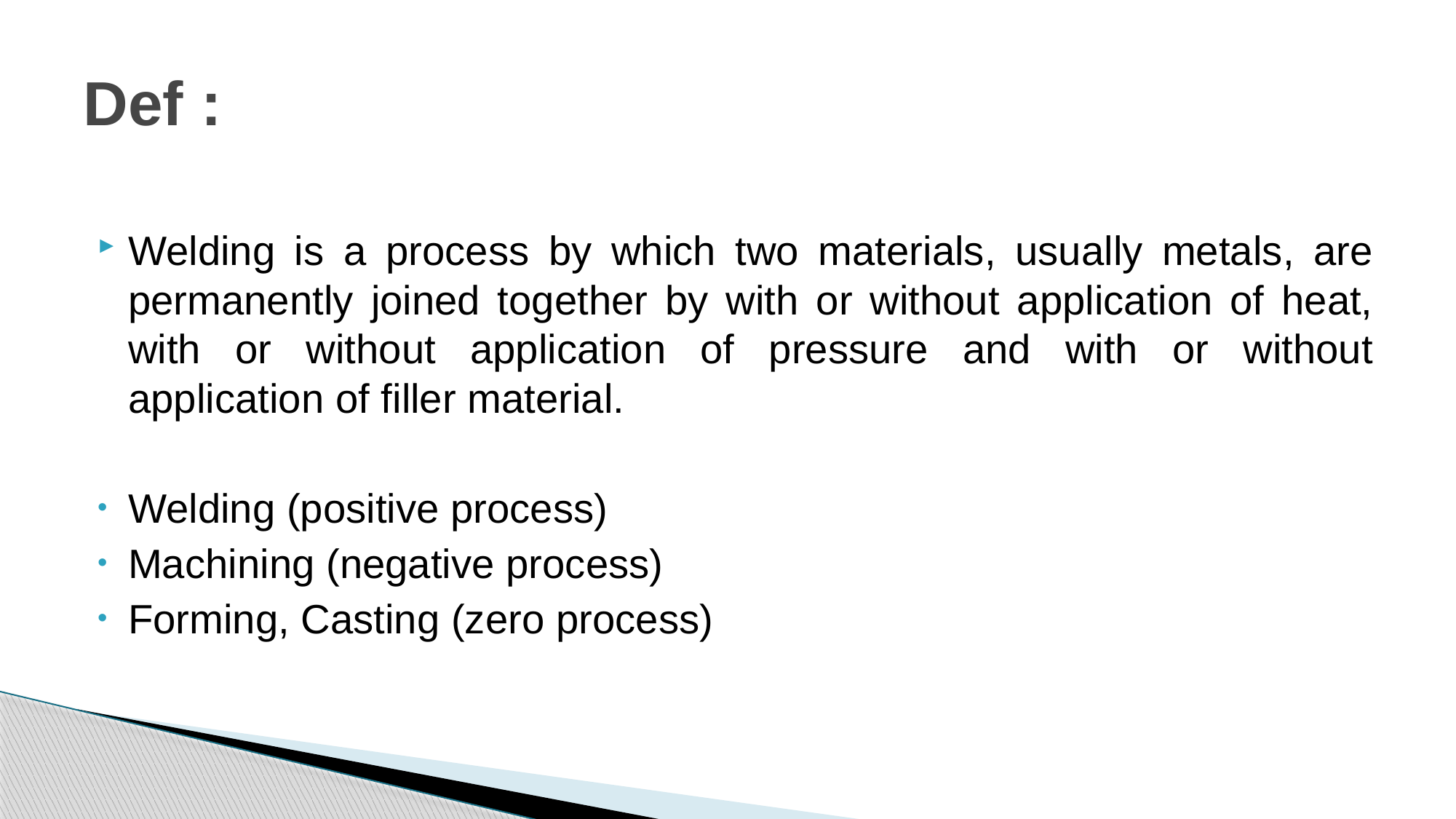

# Def :
Welding is a process by which two materials, usually metals, are permanently joined together by with or without application of heat, with or without application of pressure and with or without application of filler material.

Welding (positive process)
Machining (negative process)
Forming, Casting (zero process)